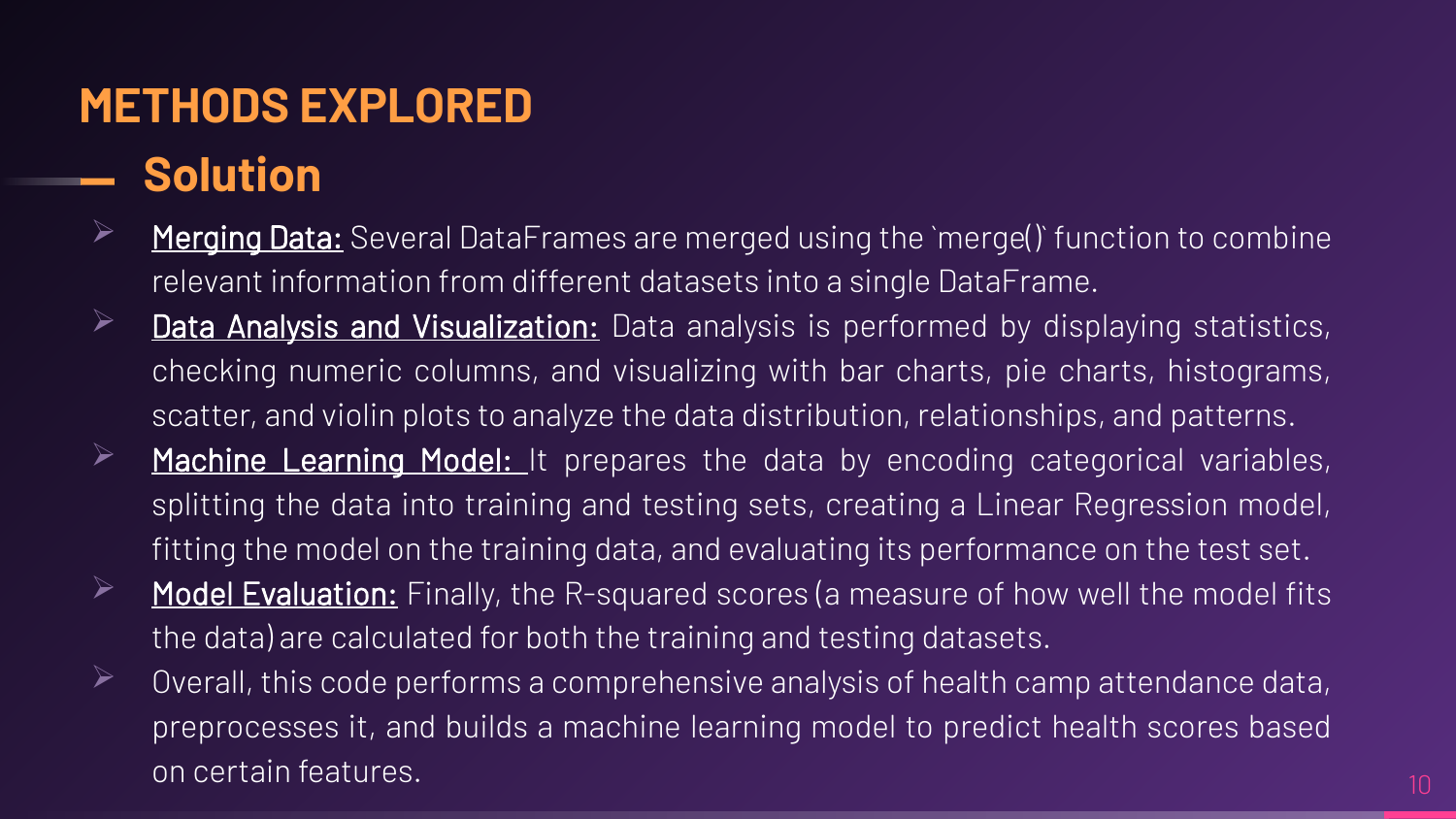

# METHODS EXPLORED
Solution
Merging Data: Several DataFrames are merged using the `merge()` function to combine relevant information from different datasets into a single DataFrame.
Data Analysis and Visualization: Data analysis is performed by displaying statistics, checking numeric columns, and visualizing with bar charts, pie charts, histograms, scatter, and violin plots to analyze the data distribution, relationships, and patterns.
Machine Learning Model: It prepares the data by encoding categorical variables, splitting the data into training and testing sets, creating a Linear Regression model, fitting the model on the training data, and evaluating its performance on the test set.
Model Evaluation: Finally, the R-squared scores (a measure of how well the model fits the data) are calculated for both the training and testing datasets.
Overall, this code performs a comprehensive analysis of health camp attendance data, preprocesses it, and builds a machine learning model to predict health scores based on certain features.

10